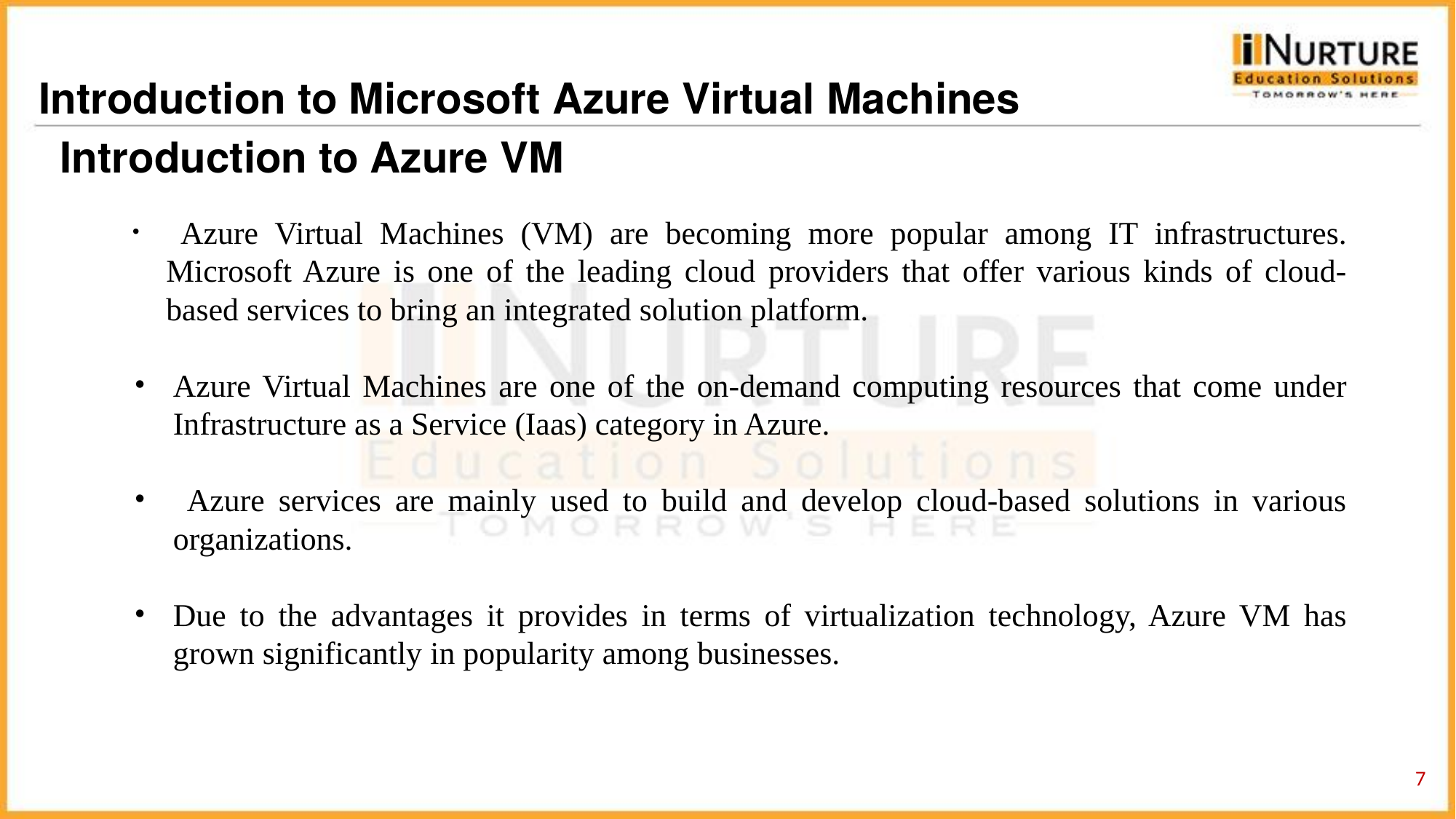

Introduction to Microsoft Azure Virtual Machines
#
Introduction to Azure VM
 Azure Virtual Machines (VM) are becoming more popular among IT infrastructures. Microsoft Azure is one of the leading cloud providers that offer various kinds of cloud-based services to bring an integrated solution platform.

Azure Virtual Machines are one of the on-demand computing resources that come under Infrastructure as a Service (Iaas) category in Azure.

 Azure services are mainly used to build and develop cloud-based solutions in various organizations.

Due to the advantages it provides in terms of virtualization technology, Azure VM has grown significantly in popularity among businesses.

7